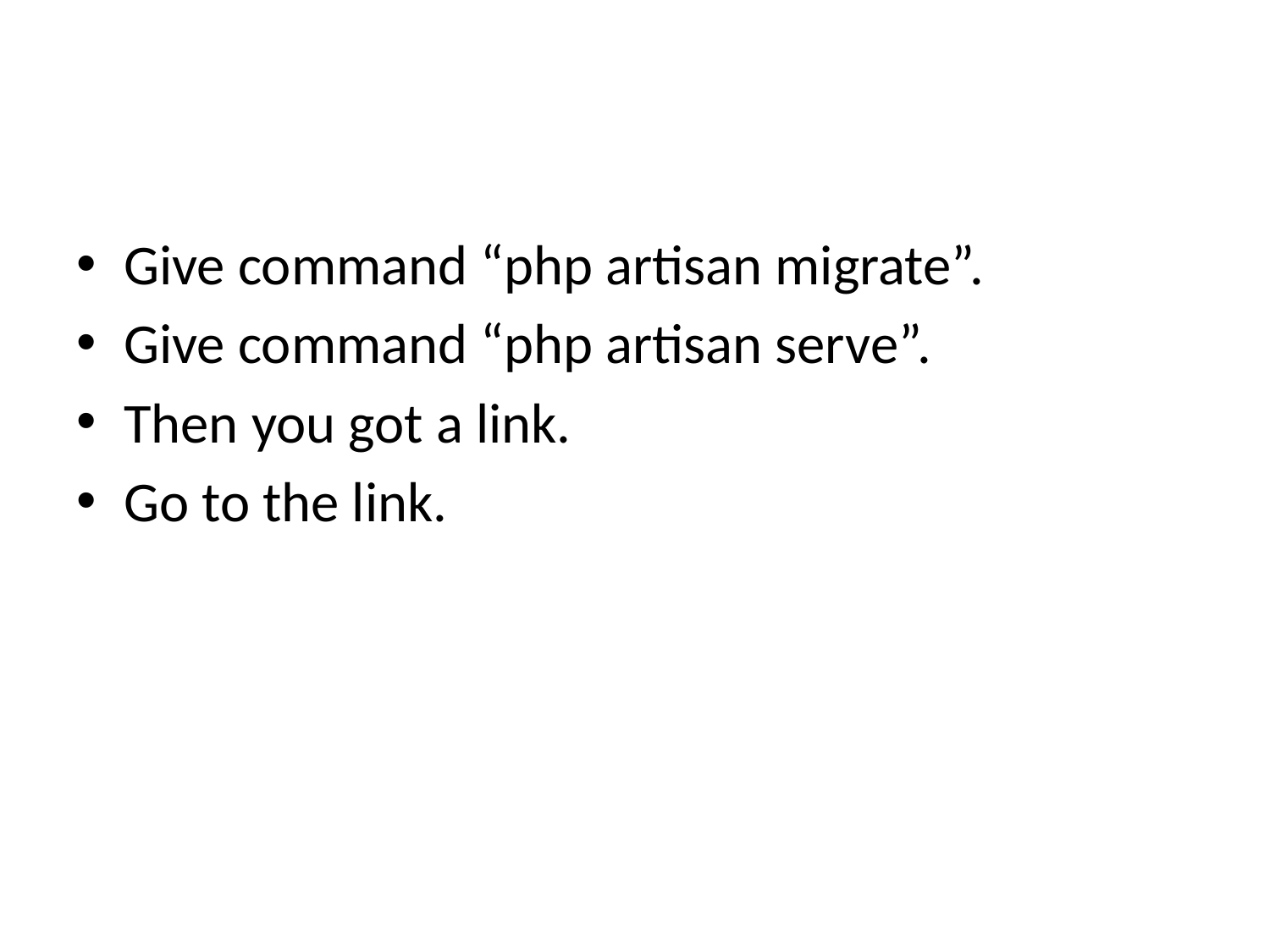

#
Give command “php artisan migrate”.
Give command “php artisan serve”.
Then you got a link.
Go to the link.